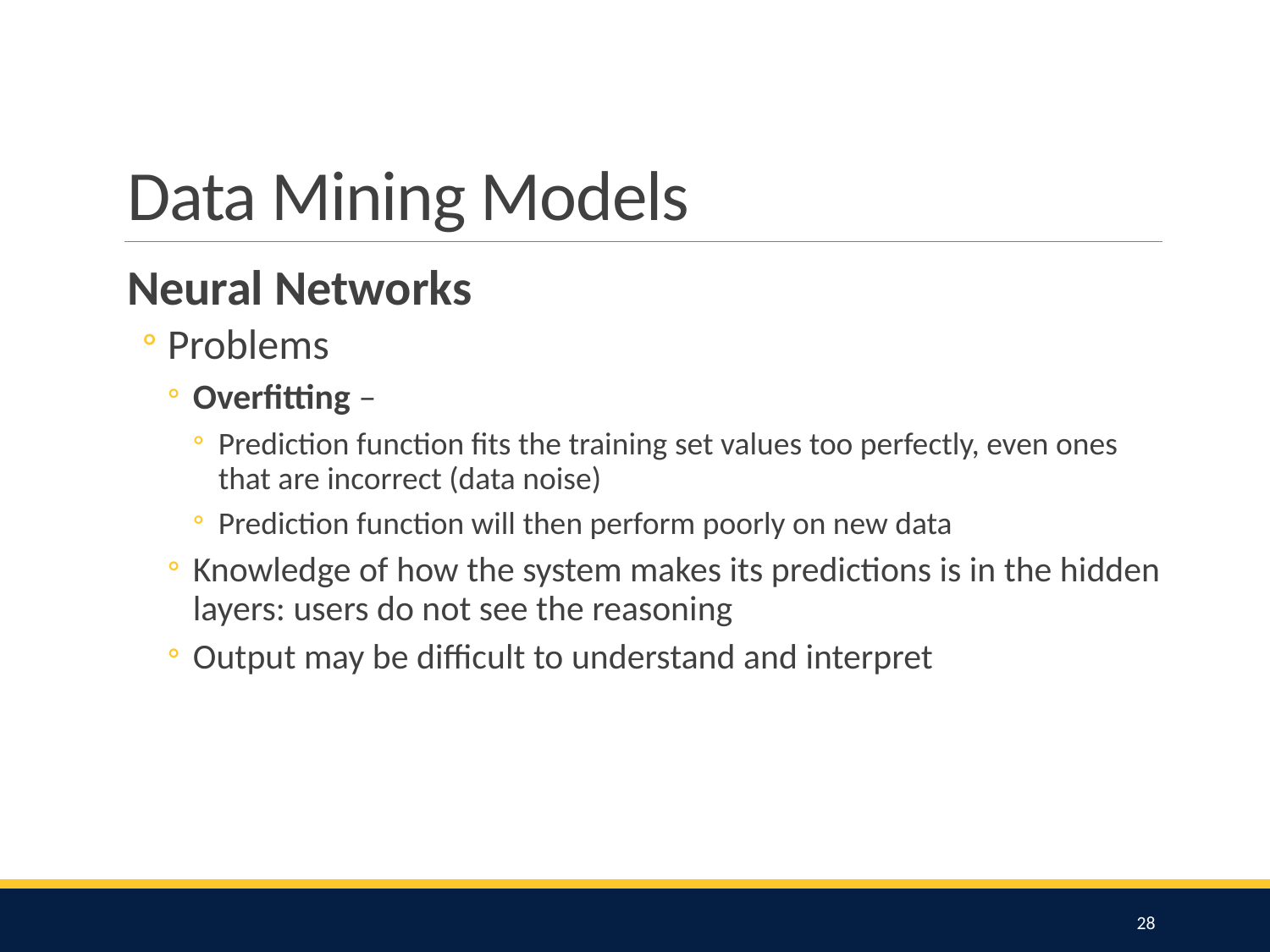

# Data Mining Models
Neural Networks
Problems
Overfitting –
Prediction function fits the training set values too perfectly, even ones that are incorrect (data noise)
Prediction function will then perform poorly on new data
Knowledge of how the system makes its predictions is in the hidden layers: users do not see the reasoning
Output may be difficult to understand and interpret
28